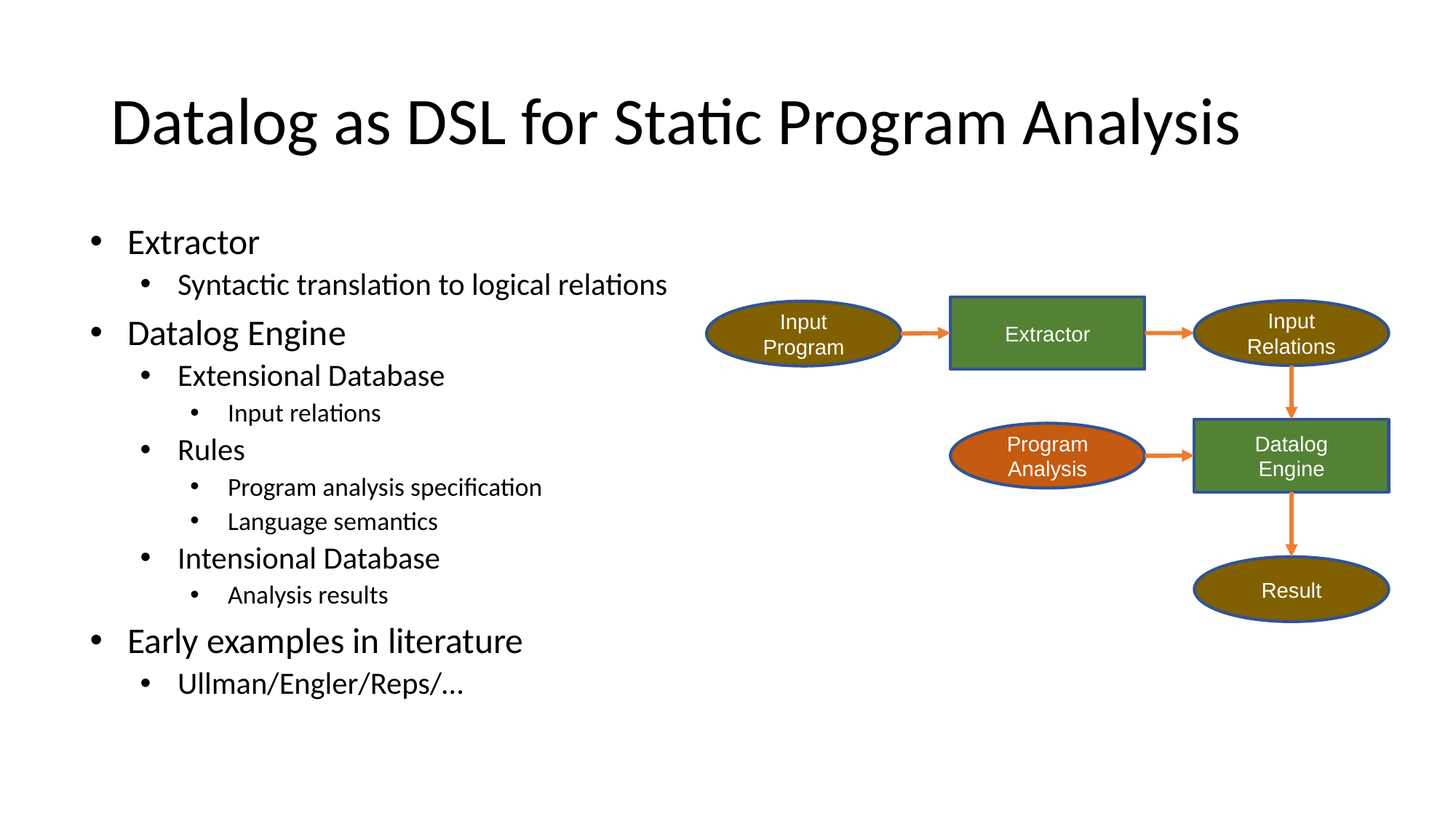

# Datalog as DSL for Static Program Analysis
Extractor
Syntactic translation to logical relations
Datalog Engine
Extensional Database
Input relations
Rules
Program analysis specification
Language semantics
Intensional Database
Analysis results
Early examples in literature
Ullman/Engler/Reps/…
Extractor
Input Relations
Input Program
Datalog
Engine
Program
Analysis
Result